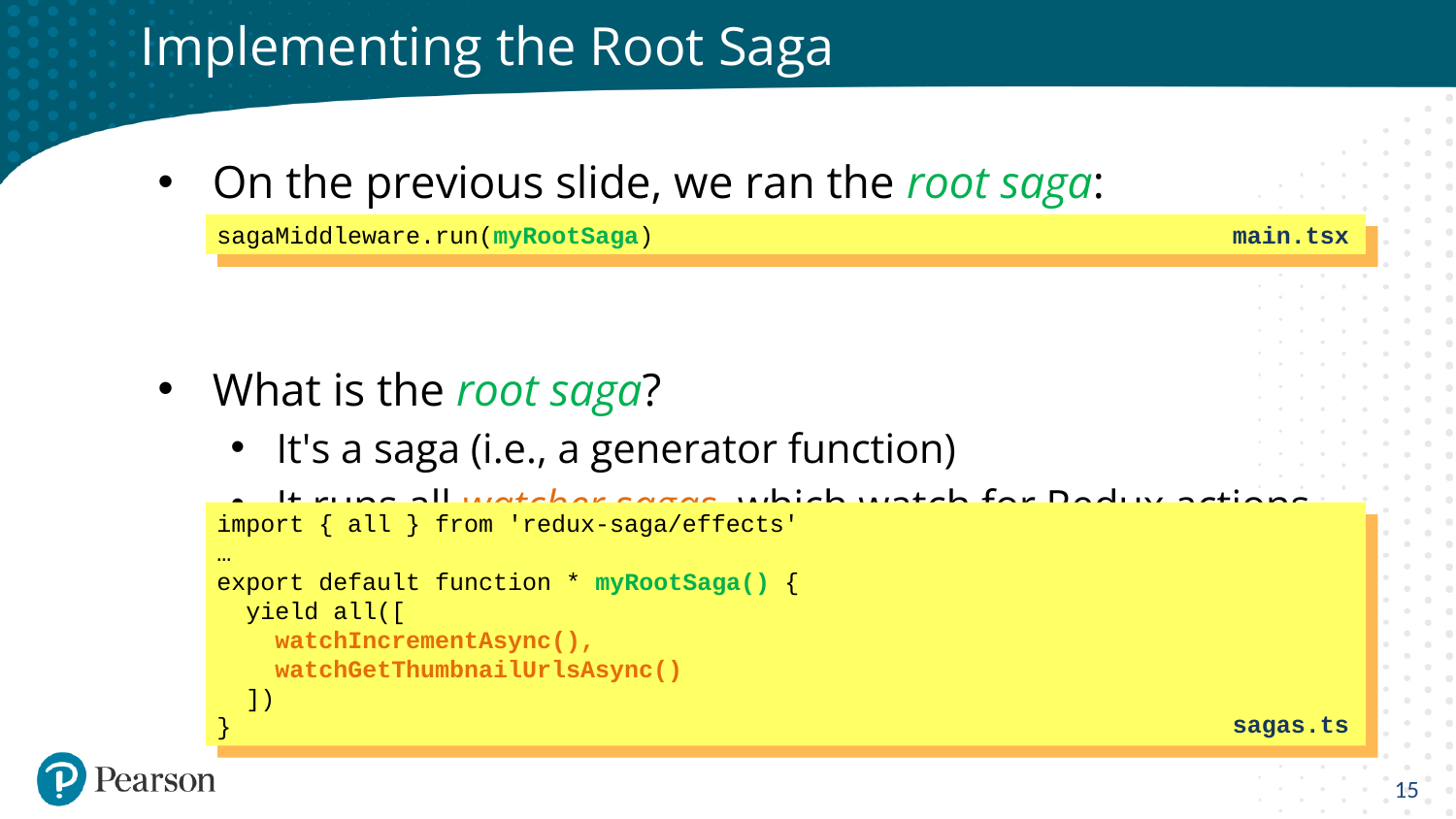

# Implementing the Root Saga
On the previous slide, we ran the root saga:

What is the root saga?
It's a saga (i.e., a generator function)
It runs all watcher sagas, which watch for Redux actions

main.tsx
sagaMiddleware.run(myRootSaga)
import { all } from 'redux-saga/effects'
…
export default function * myRootSaga() {
  yield all([
    watchIncrementAsync(),
    watchGetThumbnailUrlsAsync()
  ])
}
sagas.ts
15